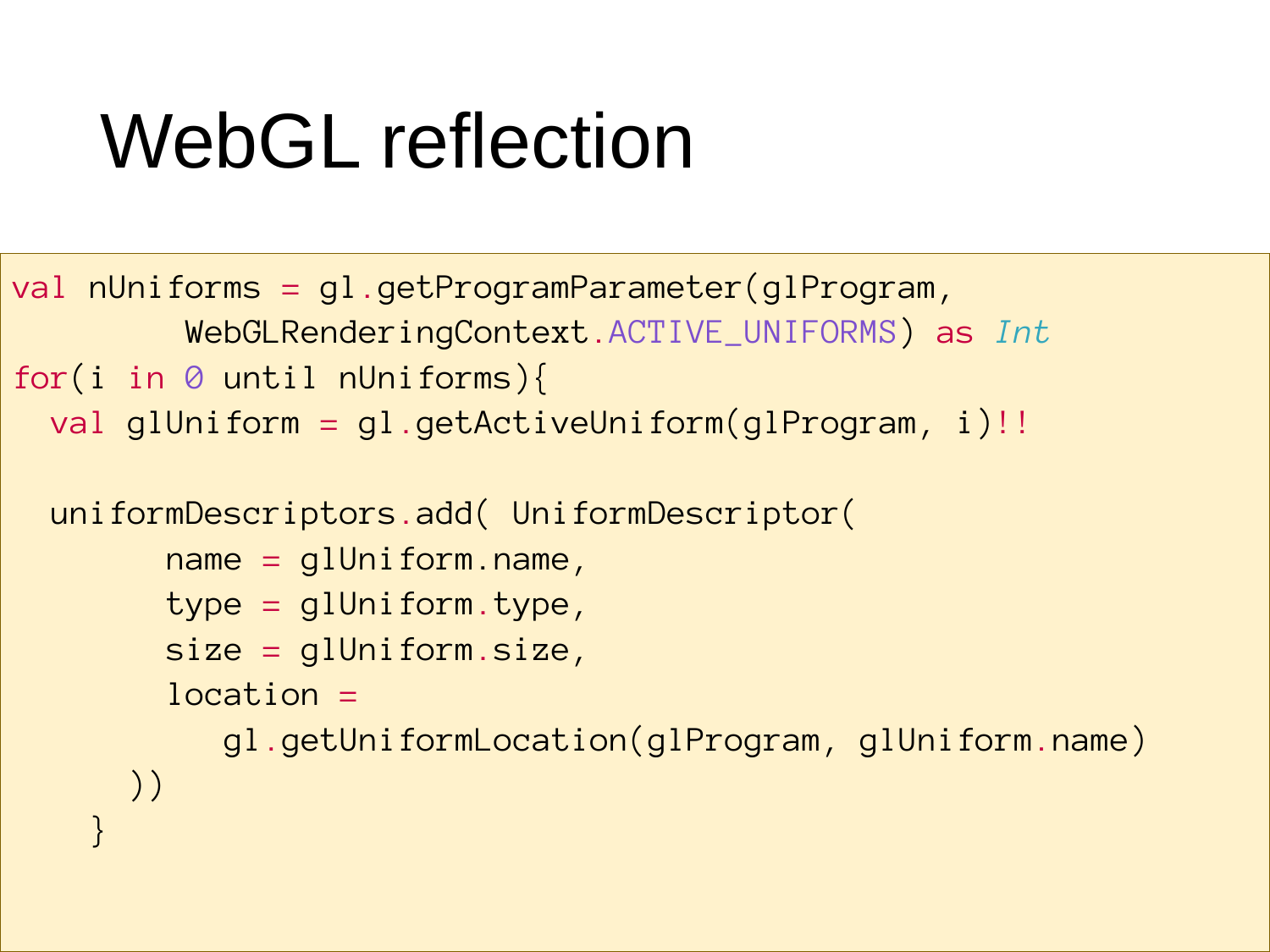

# WebGL reflection
val nUniforms = gl.getProgramParameter(glProgram,
         WebGLRenderingContext.ACTIVE_UNIFORMS) as Int
for(i in 0 until nUniforms){
  val glUniform = gl.getActiveUniform(glProgram, i)!!

  uniformDescriptors.add( UniformDescriptor(
        name = glUniform.name,
        type = glUniform.type,
        size = glUniform.size,
        location =
           gl.getUniformLocation(glProgram, glUniform.name)
      ))
    }